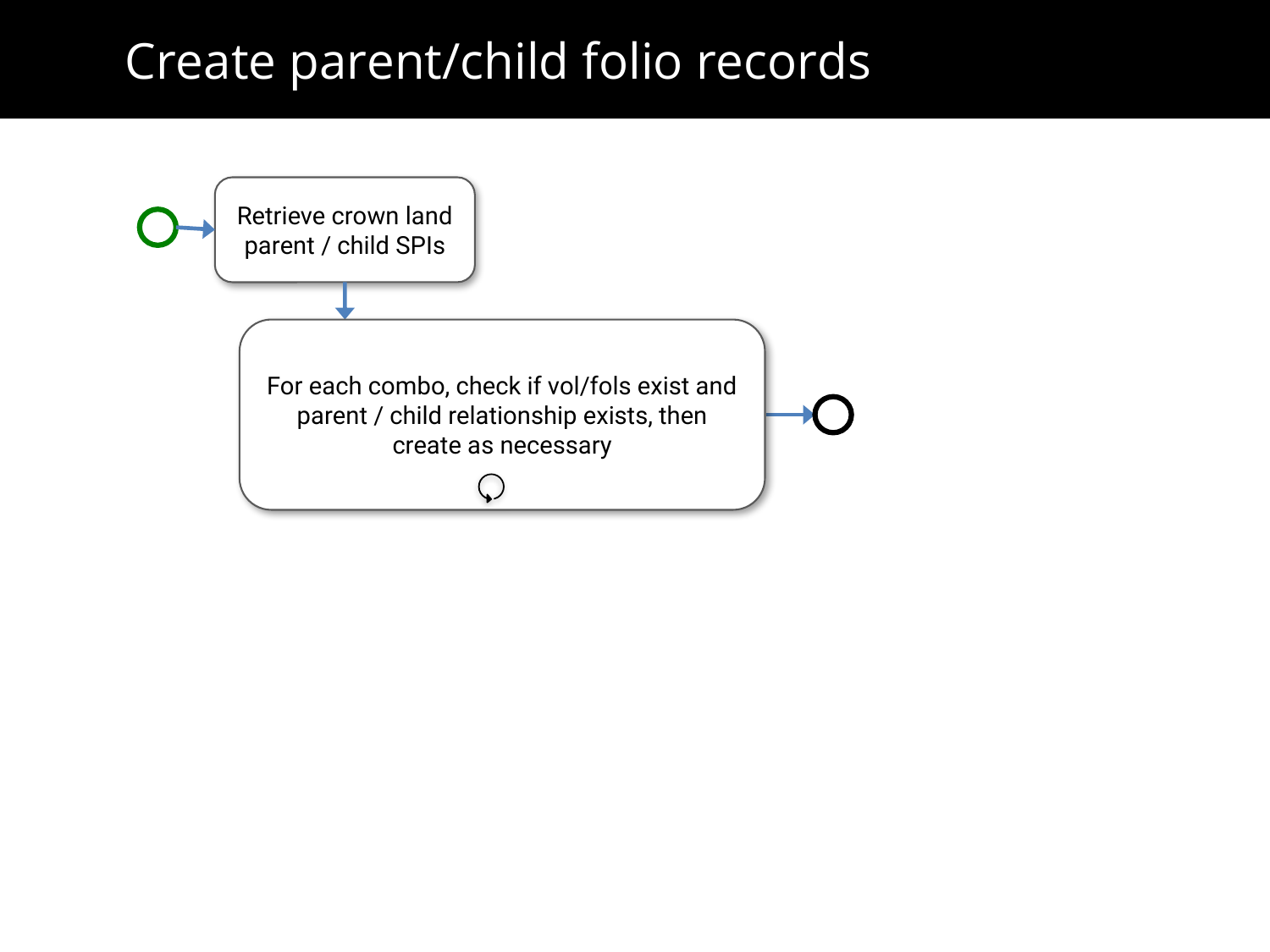

Create parent/child folio records
Retrieve crown land parent / child SPIs

For each combo, check if vol/fols exist and parent / child relationship exists, then create as necessary